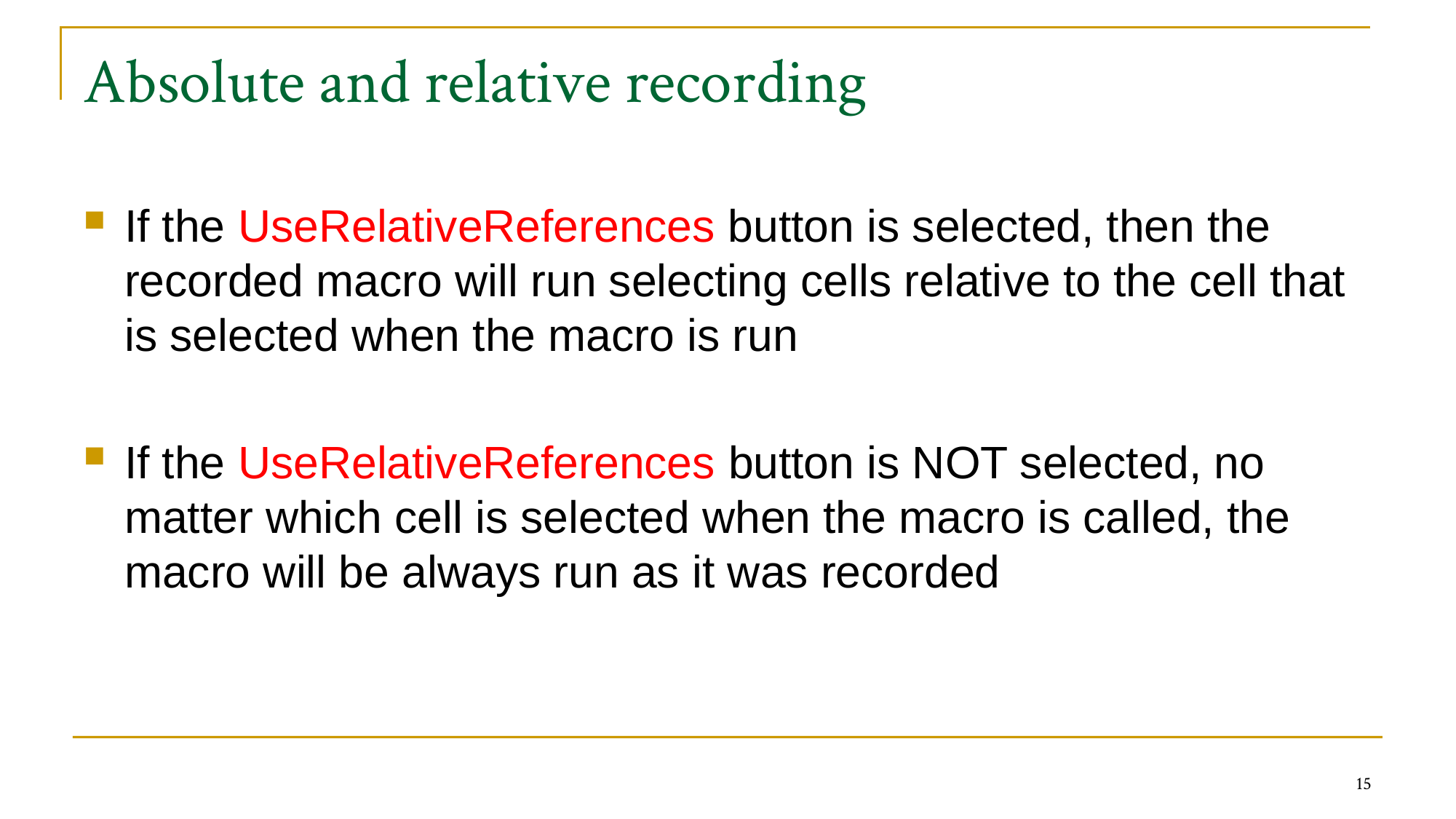

# Absolute and relative recording
If the UseRelativeReferences button is selected, then the recorded macro will run selecting cells relative to the cell that  is selected when the macro is run

If the UseRelativeReferences button is NOT selected, no matter which cell is selected when the macro is called, the macro will be always run as it was recorded

15